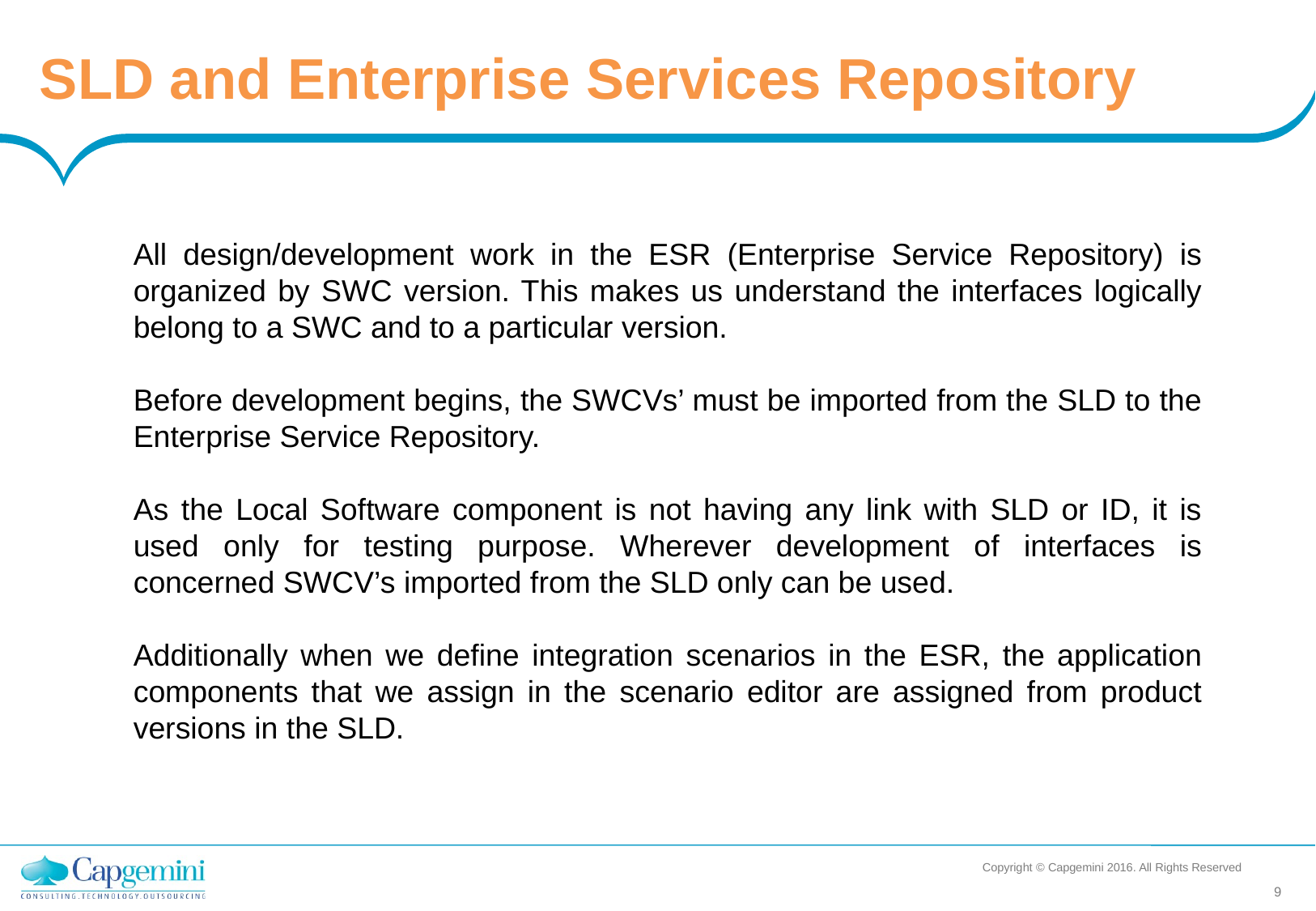

SLD and Enterprise Services Repository

All design/development work in the ESR (Enterprise Service Repository) is organized by SWC version. This makes us understand the interfaces logically belong to a SWC and to a particular version.

Before development begins, the SWCVs’ must be imported from the SLD to the Enterprise Service Repository.

As the Local Software component is not having any link with SLD or ID, it is used only for testing purpose. Wherever development of interfaces is concerned SWCV’s imported from the SLD only can be used.

Additionally when we define integration scenarios in the ESR, the application components that we assign in the scenario editor are assigned from product versions in the SLD.

Copyright © Capgemini 2016. All Rights Reserved
9